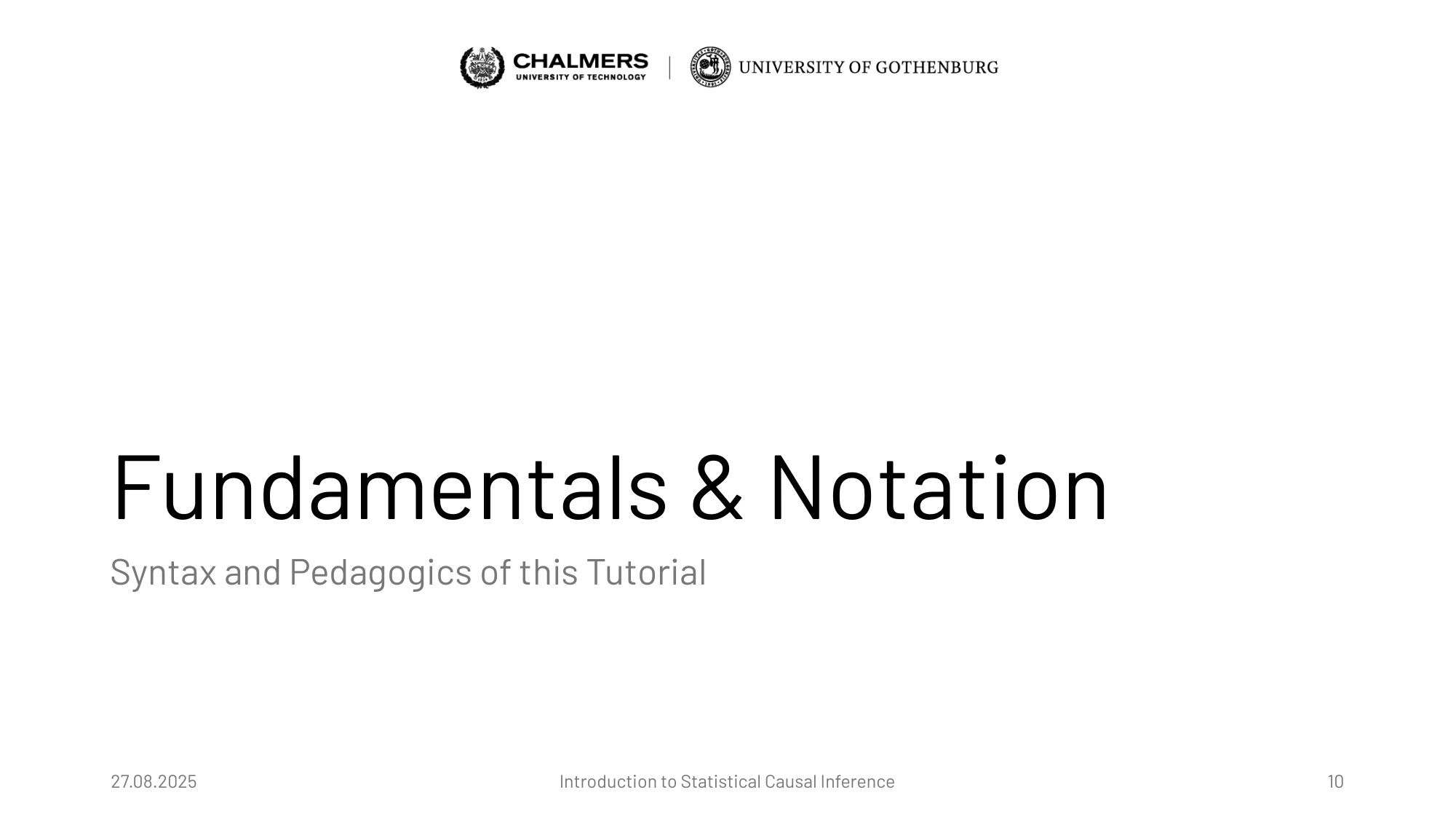

# Fundamentals & Notation
Syntax and Pedagogics of this Tutorial
27.08.2025
Introduction to Statistical Causal Inference
10